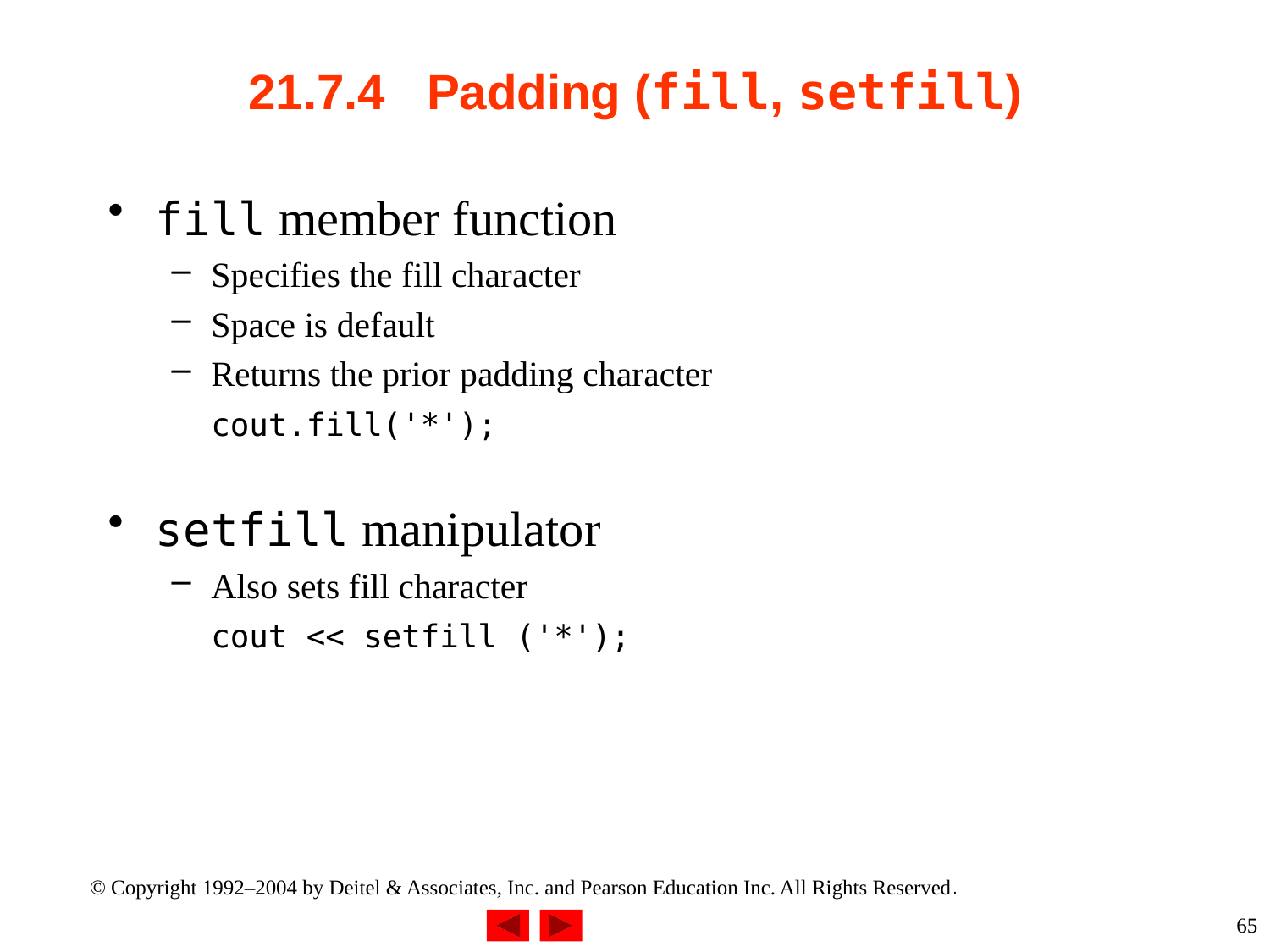

# 21.7.4   Padding (fill, setfill)
fill member function
Specifies the fill character
Space is default
Returns the prior padding character
	cout.fill('*');

setfill manipulator
Also sets fill character
	cout << setfill ('*');